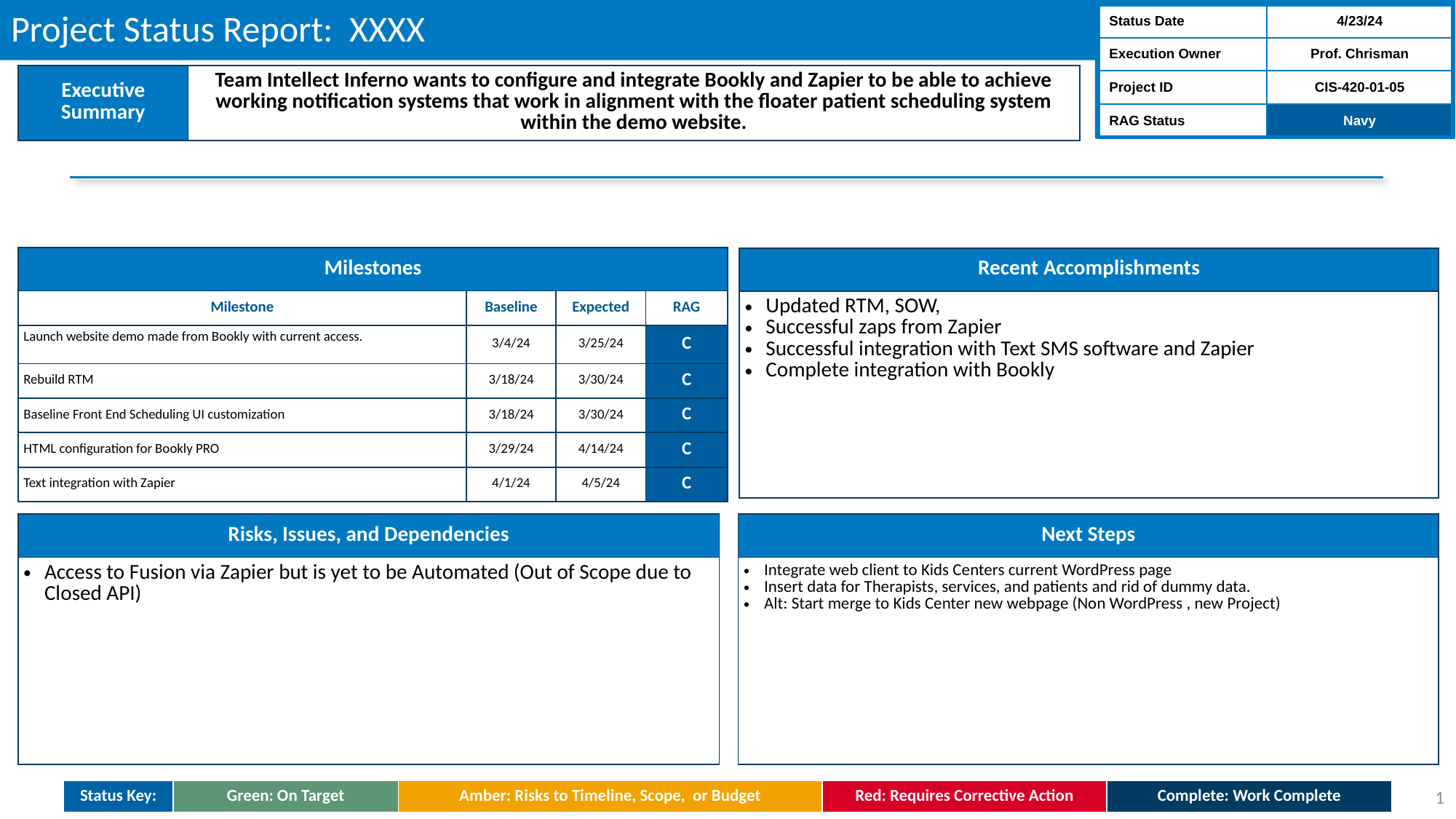

# Project Status Report:  XXXX
| Status Date | 4/23/24 |
| --- | --- |
| Execution Owner | Prof. Chrisman |
| Project ID | CIS-420-01-05 |
| RAG Status | Navy |
| Executive Summary | Team Intellect Inferno wants to configure and integrate Bookly and Zapier to be able to achieve working notification systems that work in alignment with the floater patient scheduling system within the demo website. |
| --- | --- |
| Milestones |  |  |  |
| --- | --- | --- | --- |
| Milestone | Baseline | Expected | RAG |
| Launch website demo made from Bookly with current access. | 3/4/24 | 3/25/24 | C |
| Rebuild RTM | 3/18/24 | 3/30/24 | C |
| Baseline Front End Scheduling UI customization | 3/18/24 | 3/30/24 | C |
| HTML configuration for Bookly PRO | 3/29/24 | 4/14/24 | C |
| Text integration with Zapier | 4/1/24 | 4/5/24 | C |
| Recent Accomplishments |
| --- |
| Updated RTM, SOW, Successful zaps from Zapier Successful integration with Text SMS software and Zapier Complete integration with Bookly |
| Risks, Issues, and Dependencies |
| --- |
| Access to Fusion via Zapier but is yet to be Automated (Out of Scope due to Closed API) |
| Next Steps |
| --- |
| Integrate web client to Kids Centers current WordPress page Insert data for Therapists, services, and patients and rid of dummy data. Alt: Start merge to Kids Center new webpage (Non WordPress , new Project) |
1
| Status Key: | Green: On Target | Amber: Risks to Timeline, Scope, or Budget | Red: Requires Corrective Action | Complete: Work Complete |
| --- | --- | --- | --- | --- |